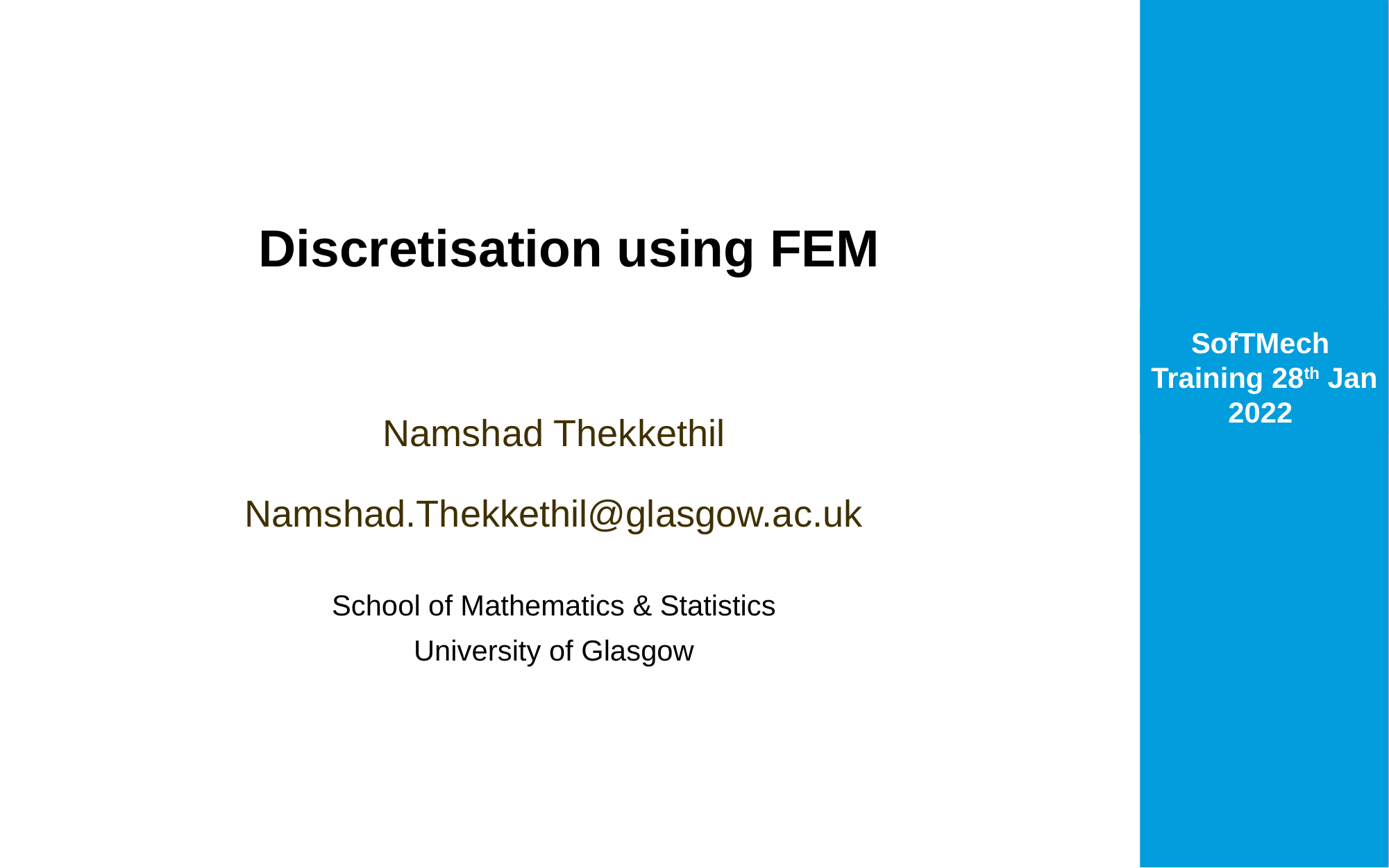

# Discretisation using FEM
Namshad Thekkethil

Namshad.Thekkethil@glasgow.ac.uk

School of Mathematics & Statistics
University of Glasgow